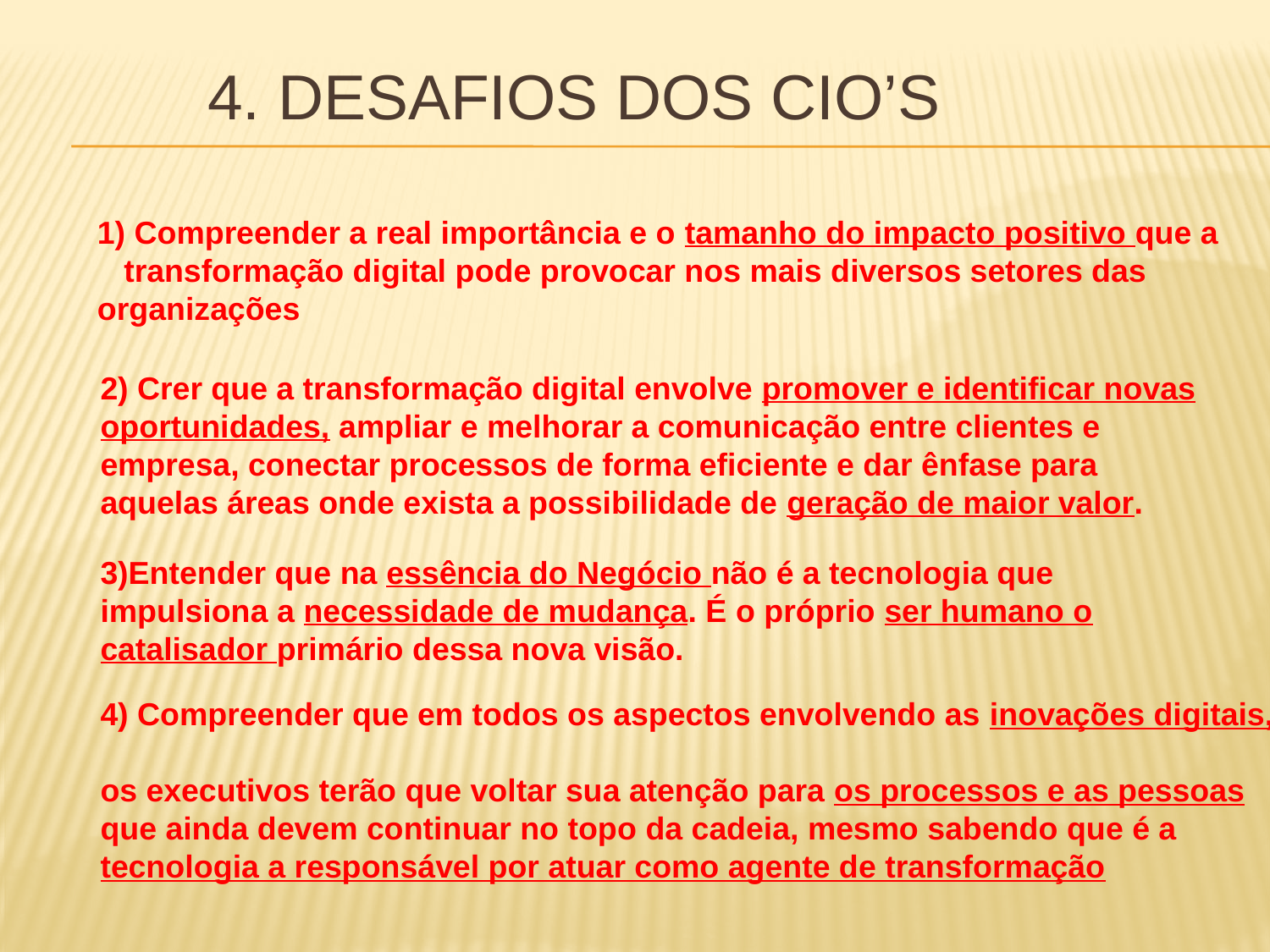

# 4. DESAFIOS DOS CIO’S
1) Compreender a real importância e o tamanho do impacto positivo que a    transformação digital pode provocar nos mais diversos setores das organizações
2) Crer que a transformação digital envolve promover e identificar novas oportunidades, ampliar e melhorar a comunicação entre clientes e empresa, conectar processos de forma eficiente e dar ênfase para aquelas áreas onde exista a possibilidade de geração de maior valor.

3)Entender que na essência do Negócio não é a tecnologia que  impulsiona a necessidade de mudança. É o próprio ser humano o catalisador primário dessa nova visão.

4) Compreender que em todos os aspectos envolvendo as inovações digitais,
os executivos terão que voltar sua atenção para os processos e as pessoas que ainda devem continuar no topo da cadeia, mesmo sabendo que é a tecnologia a responsável por atuar como agente de transformação